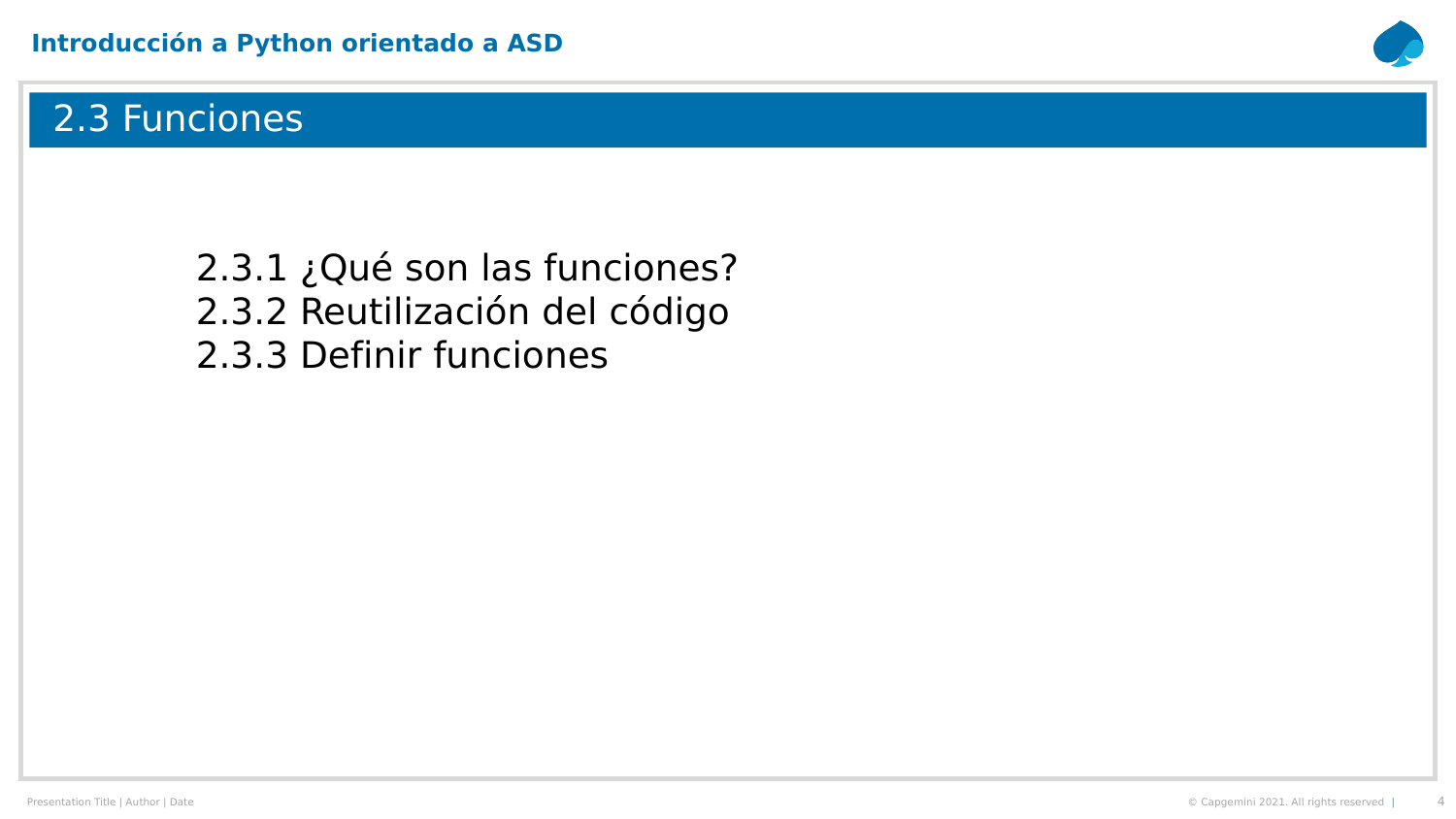

Introducción a Python orientado a ASD

# 2.3 Funciones
2.3.1 ¿Qué son las funciones?
2.3.2 Reutilización del código
2.3.3 Definir funciones